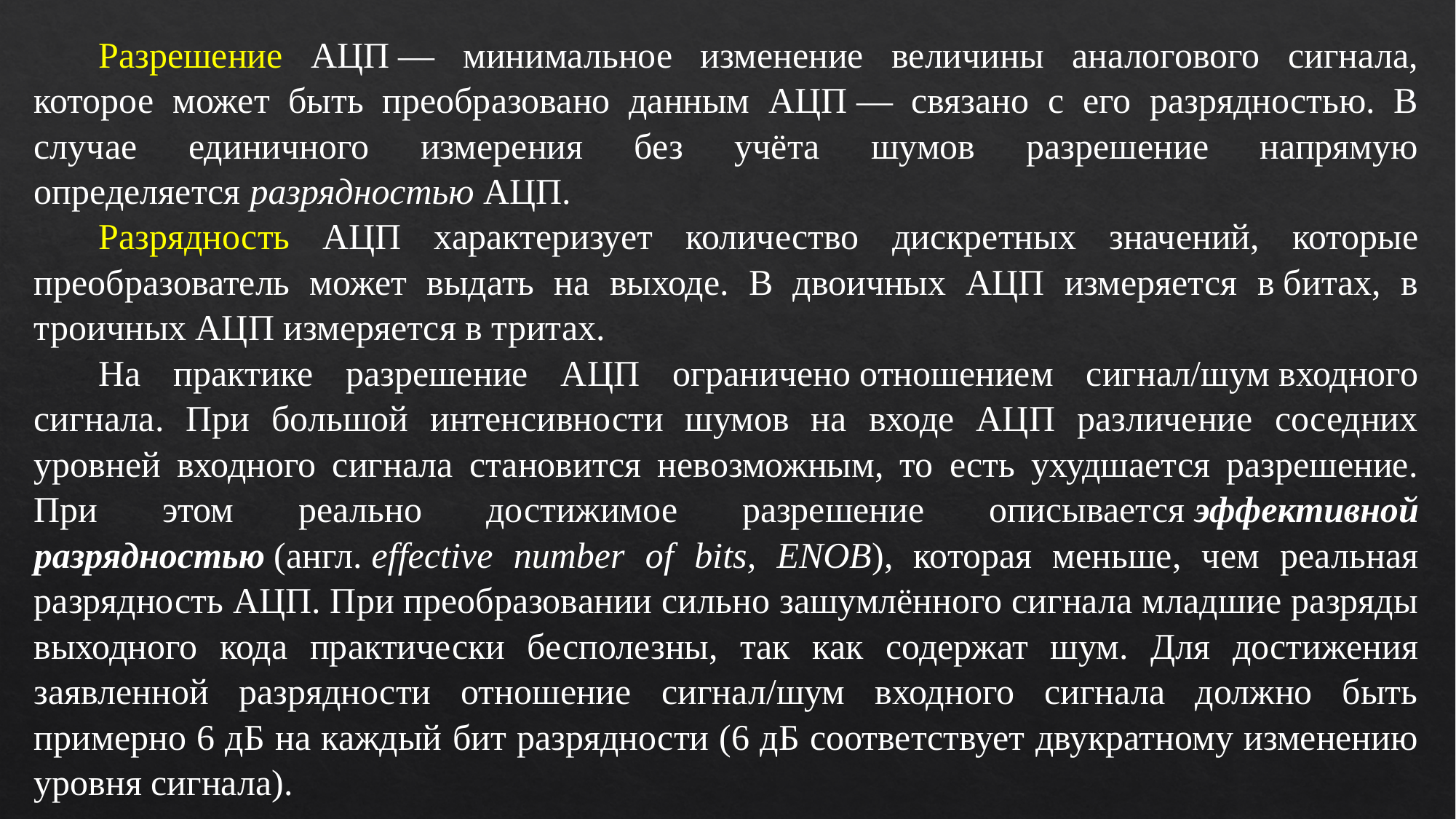

Разрешение АЦП — минимальное изменение величины аналогового сигнала, которое может быть преобразовано данным АЦП — связано с его разрядностью. В случае единичного измерения без учёта шумов разрешение напрямую определяется разрядностью АЦП.
Разрядность АЦП характеризует количество дискретных значений, которые преобразователь может выдать на выходе. В двоичных АЦП измеряется в битах, в троичных АЦП измеряется в тритах.
На практике разрешение АЦП ограничено отношением сигнал/шум входного сигнала. При большой интенсивности шумов на входе АЦП различение соседних уровней входного сигнала становится невозможным, то есть ухудшается разрешение. При этом реально достижимое разрешение описывается эффективной разрядностью (англ. effective number of bits, ENOB), которая меньше, чем реальная разрядность АЦП. При преобразовании сильно зашумлённого сигнала младшие разряды выходного кода практически бесполезны, так как содержат шум. Для достижения заявленной разрядности отношение сигнал/шум входного сигнала должно быть примерно 6 дБ на каждый бит разрядности (6 дБ соответствует двукратному изменению уровня сигнала).